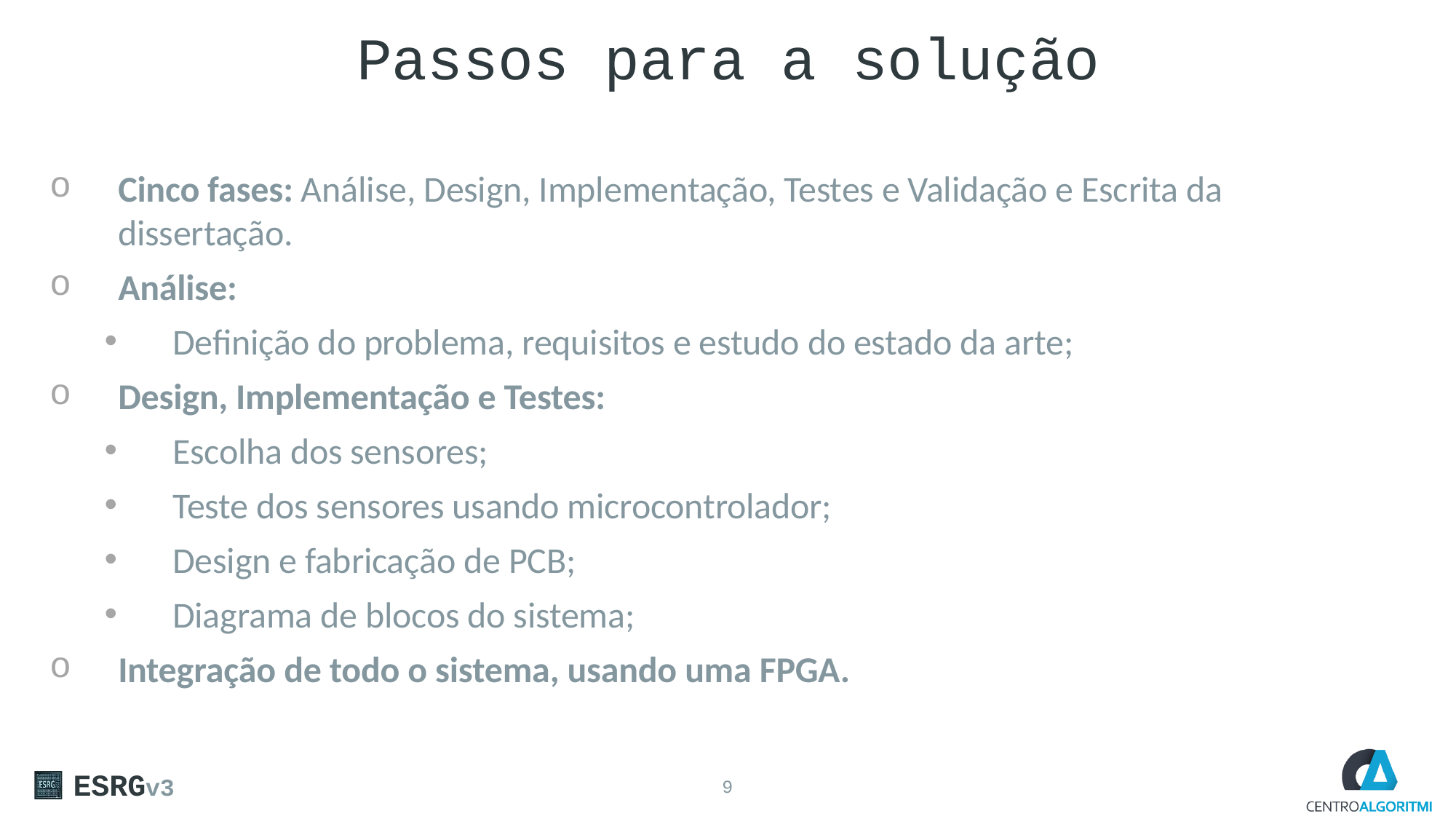

# Passos para a solução
Cinco fases: Análise, Design, Implementação, Testes e Validação e Escrita da dissertação.
Análise:
Definição do problema, requisitos e estudo do estado da arte;
Design, Implementação e Testes:
Escolha dos sensores;
Teste dos sensores usando microcontrolador;
Design e fabricação de PCB;
Diagrama de blocos do sistema;
Integração de todo o sistema, usando uma FPGA.

ESRGv3

9